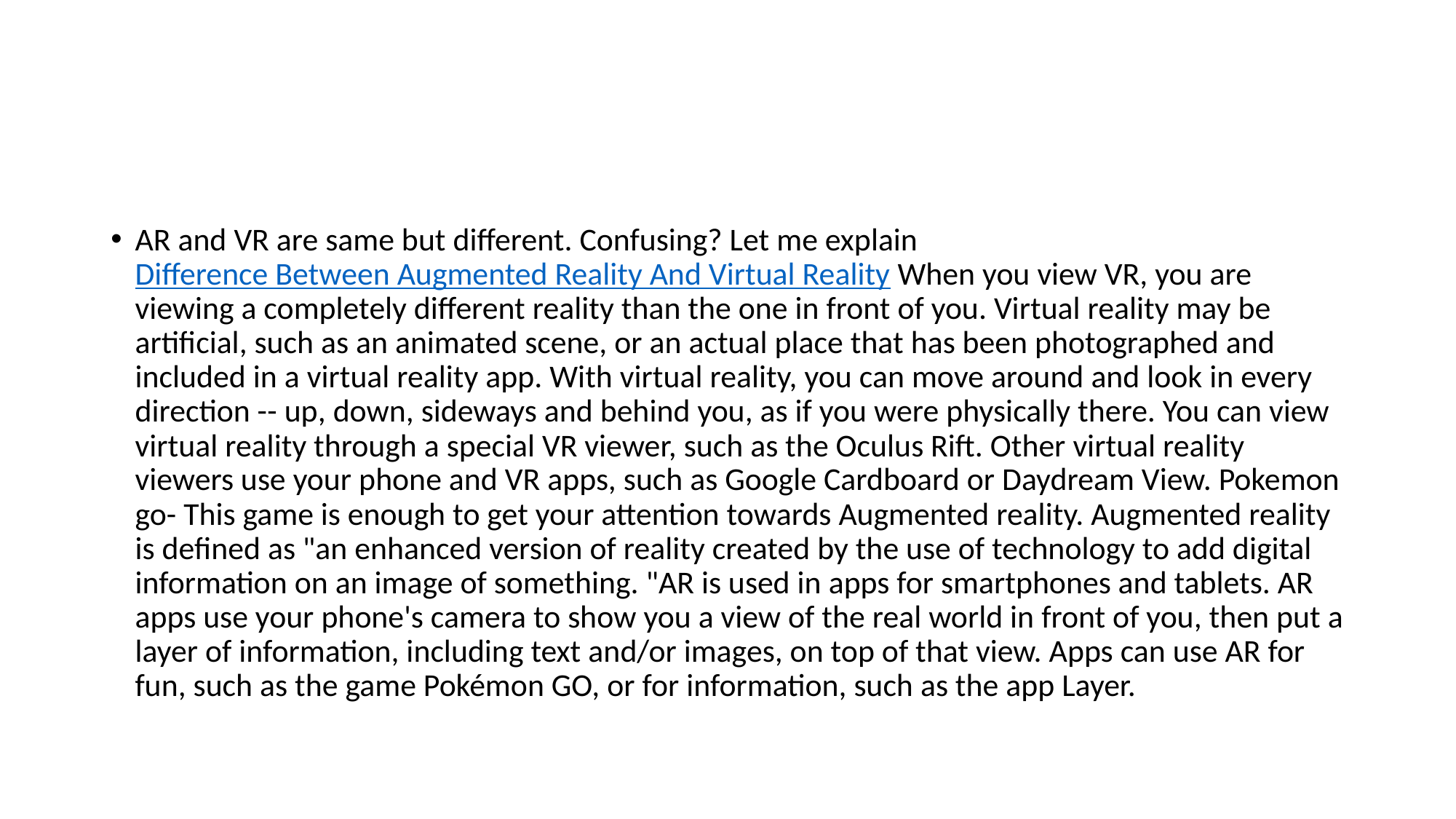

#
AR and VR are same but different. Confusing? Let me explain Difference Between Augmented Reality And Virtual Reality When you view VR, you are viewing a completely different reality than the one in front of you. Virtual reality may be artificial, such as an animated scene, or an actual place that has been photographed and included in a virtual reality app. With virtual reality, you can move around and look in every direction -- up, down, sideways and behind you, as if you were physically there. You can view virtual reality through a special VR viewer, such as the Oculus Rift. Other virtual reality viewers use your phone and VR apps, such as Google Cardboard or Daydream View. Pokemon go- This game is enough to get your attention towards Augmented reality. Augmented reality is defined as "an enhanced version of reality created by the use of technology to add digital information on an image of something. "AR is used in apps for smartphones and tablets. AR apps use your phone's camera to show you a view of the real world in front of you, then put a layer of information, including text and/or images, on top of that view. Apps can use AR for fun, such as the game Pokémon GO, or for information, such as the app Layer.